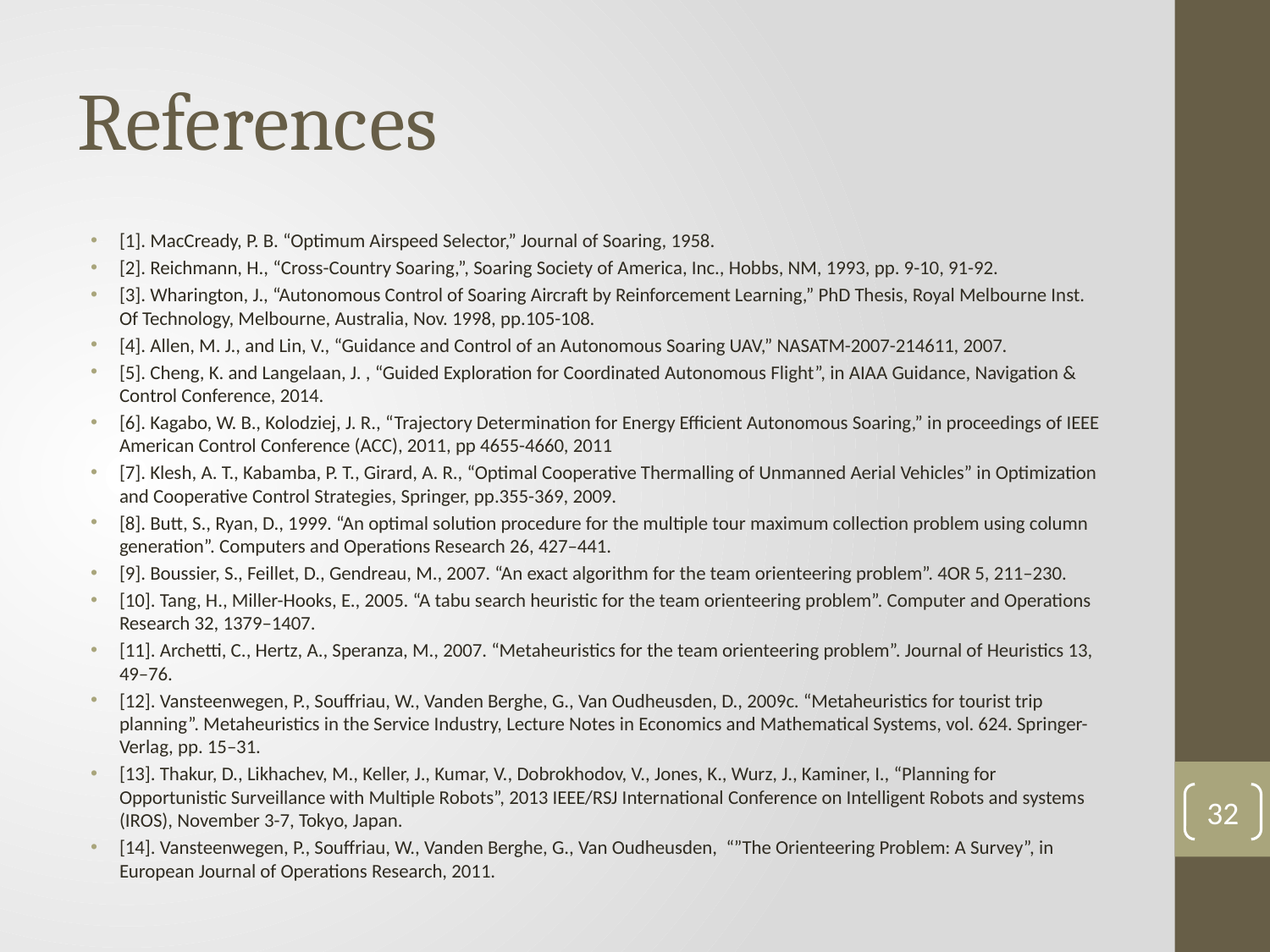

# References
[1]. MacCready, P. B. “Optimum Airspeed Selector,” Journal of Soaring, 1958.
[2]. Reichmann, H., “Cross-Country Soaring,”, Soaring Society of America, Inc., Hobbs, NM, 1993, pp. 9-10, 91-92.
[3]. Wharington, J., “Autonomous Control of Soaring Aircraft by Reinforcement Learning,” PhD Thesis, Royal Melbourne Inst. Of Technology, Melbourne, Australia, Nov. 1998, pp.105-108.
[4]. Allen, M. J., and Lin, V., “Guidance and Control of an Autonomous Soaring UAV,” NASATM-2007-214611, 2007.
[5]. Cheng, K. and Langelaan, J. , “Guided Exploration for Coordinated Autonomous Flight”, in AIAA Guidance, Navigation & Control Conference, 2014.
[6]. Kagabo, W. B., Kolodziej, J. R., “Trajectory Determination for Energy Efficient Autonomous Soaring,” in proceedings of IEEE American Control Conference (ACC), 2011, pp 4655-4660, 2011
[7]. Klesh, A. T., Kabamba, P. T., Girard, A. R., “Optimal Cooperative Thermalling of Unmanned Aerial Vehicles” in Optimization and Cooperative Control Strategies, Springer, pp.355-369, 2009.
[8]. Butt, S., Ryan, D., 1999. “An optimal solution procedure for the multiple tour maximum collection problem using column generation”. Computers and Operations Research 26, 427–441.
[9]. Boussier, S., Feillet, D., Gendreau, M., 2007. “An exact algorithm for the team orienteering problem”. 4OR 5, 211–230.
[10]. Tang, H., Miller-Hooks, E., 2005. “A tabu search heuristic for the team orienteering problem”. Computer and Operations Research 32, 1379–1407.
[11]. Archetti, C., Hertz, A., Speranza, M., 2007. “Metaheuristics for the team orienteering problem”. Journal of Heuristics 13, 49–76.
[12]. Vansteenwegen, P., Souffriau, W., Vanden Berghe, G., Van Oudheusden, D., 2009c. “Metaheuristics for tourist trip planning”. Metaheuristics in the Service Industry, Lecture Notes in Economics and Mathematical Systems, vol. 624. Springer-Verlag, pp. 15–31.
[13]. Thakur, D., Likhachev, M., Keller, J., Kumar, V., Dobrokhodov, V., Jones, K., Wurz, J., Kaminer, I., “Planning for Opportunistic Surveillance with Multiple Robots”, 2013 IEEE/RSJ International Conference on Intelligent Robots and systems (IROS), November 3-7, Tokyo, Japan.
[14]. Vansteenwegen, P., Souffriau, W., Vanden Berghe, G., Van Oudheusden,  “”The Orienteering Problem: A Survey”, in European Journal of Operations Research, 2011.
32